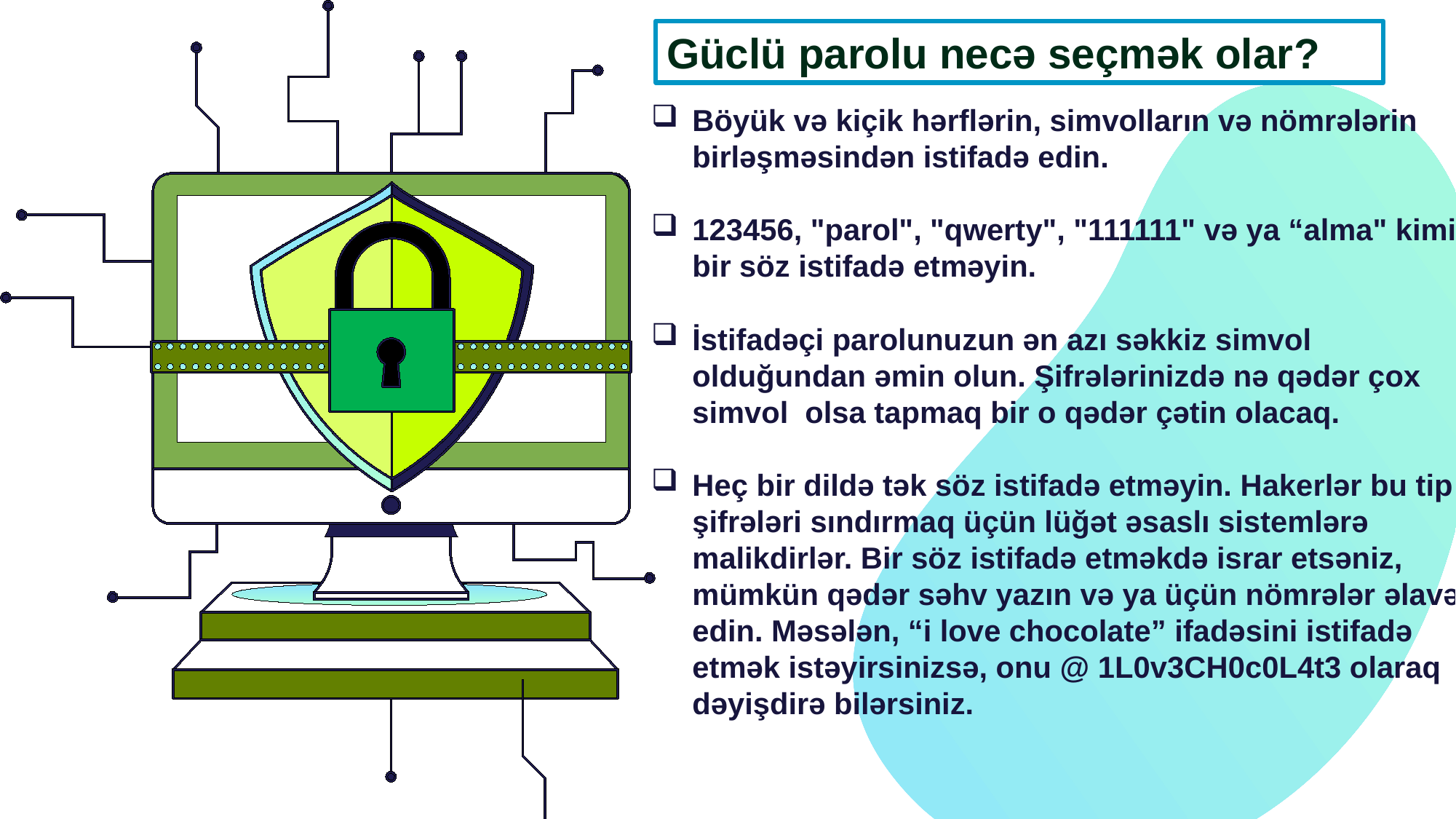

Güclü parolu necə seçmək olar?
Böyük və kiçik hərflərin, simvolların və nömrələrin birləşməsindən istifadə edin.

123456, "parol", "qwerty", "111111" və ya “alma" kimi bir söz istifadə etməyin.

İstifadəçi parolunuzun ən azı səkkiz simvol olduğundan əmin olun. Şifrələrinizdə nə qədər çox simvol  olsa tapmaq bir o qədər çətin olacaq.

Heç bir dildə tək söz istifadə etməyin. Hakerlər bu tip şifrələri sındırmaq üçün lüğət əsaslı sistemlərə malikdirlər. Bir söz istifadə etməkdə israr etsəniz, mümkün qədər səhv yazın və ya üçün nömrələr əlavə edin. Məsələn, “i love chocolate” ifadəsini istifadə etmək istəyirsinizsə, onu @ 1L0v3CH0c0L4t3 olaraq dəyişdirə bilərsiniz.